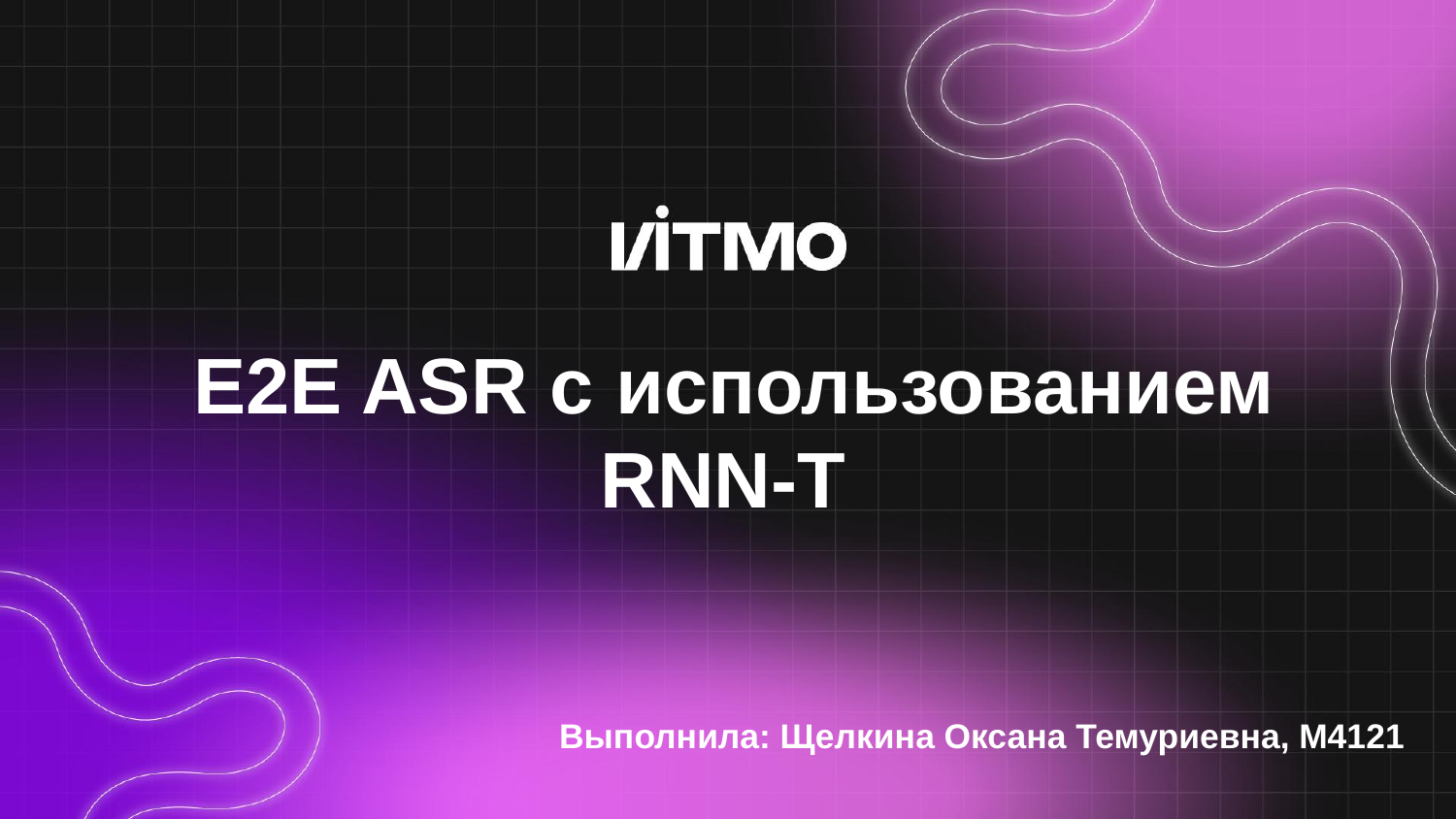

# E2E ASR с использованием RNN-T
Выполнила: Щелкина Оксана Темуриевна, М4121